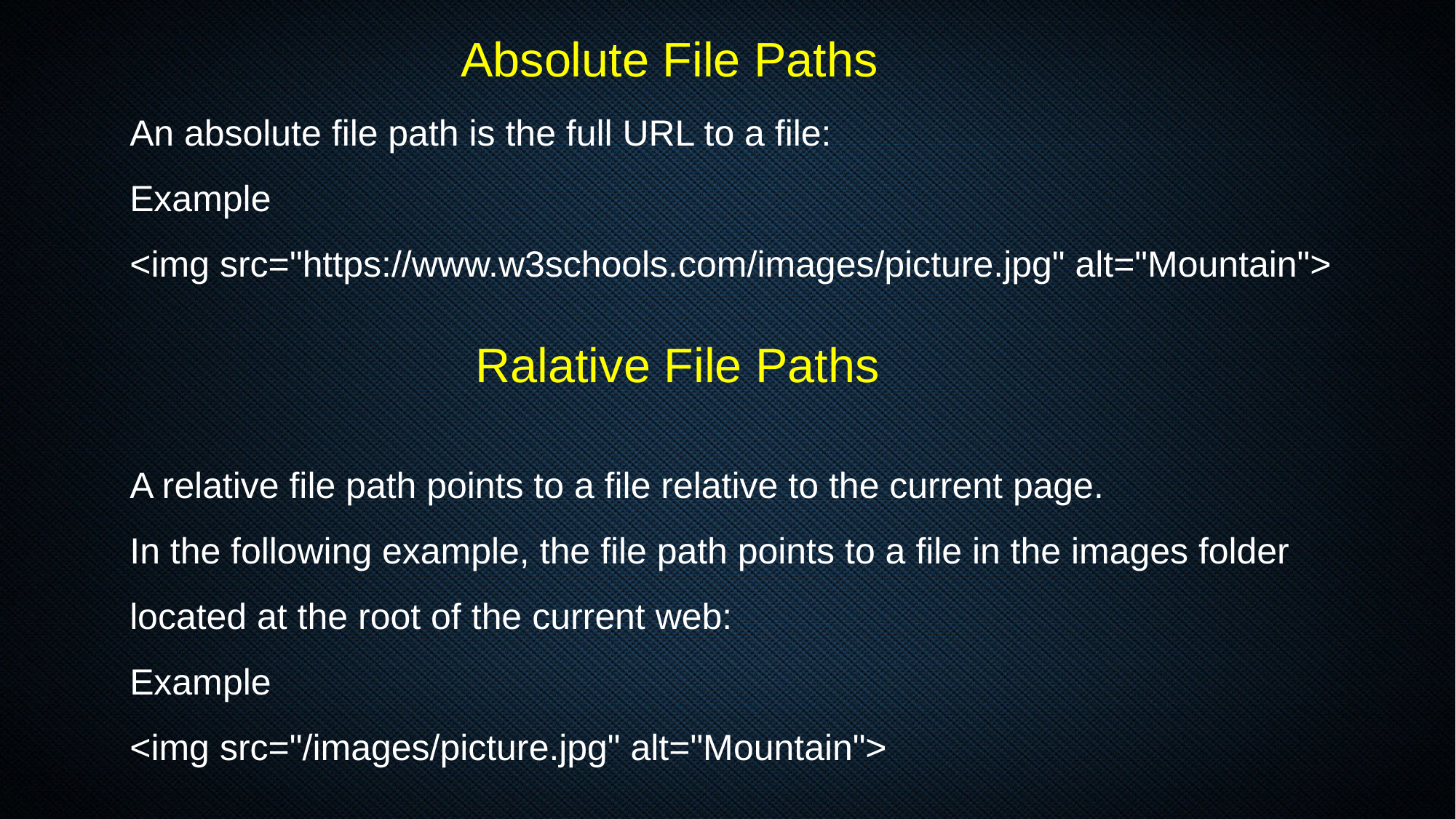

Absolute File Paths
An absolute file path is the full URL to a file:
Example
<img src="https://www.w3schools.com/images/picture.jpg" alt="Mountain">
Ralative File Paths
A relative file path points to a file relative to the current page.
In the following example, the file path points to a file in the images folder located at the root of the current web:
Example
<img src="/images/picture.jpg" alt="Mountain">